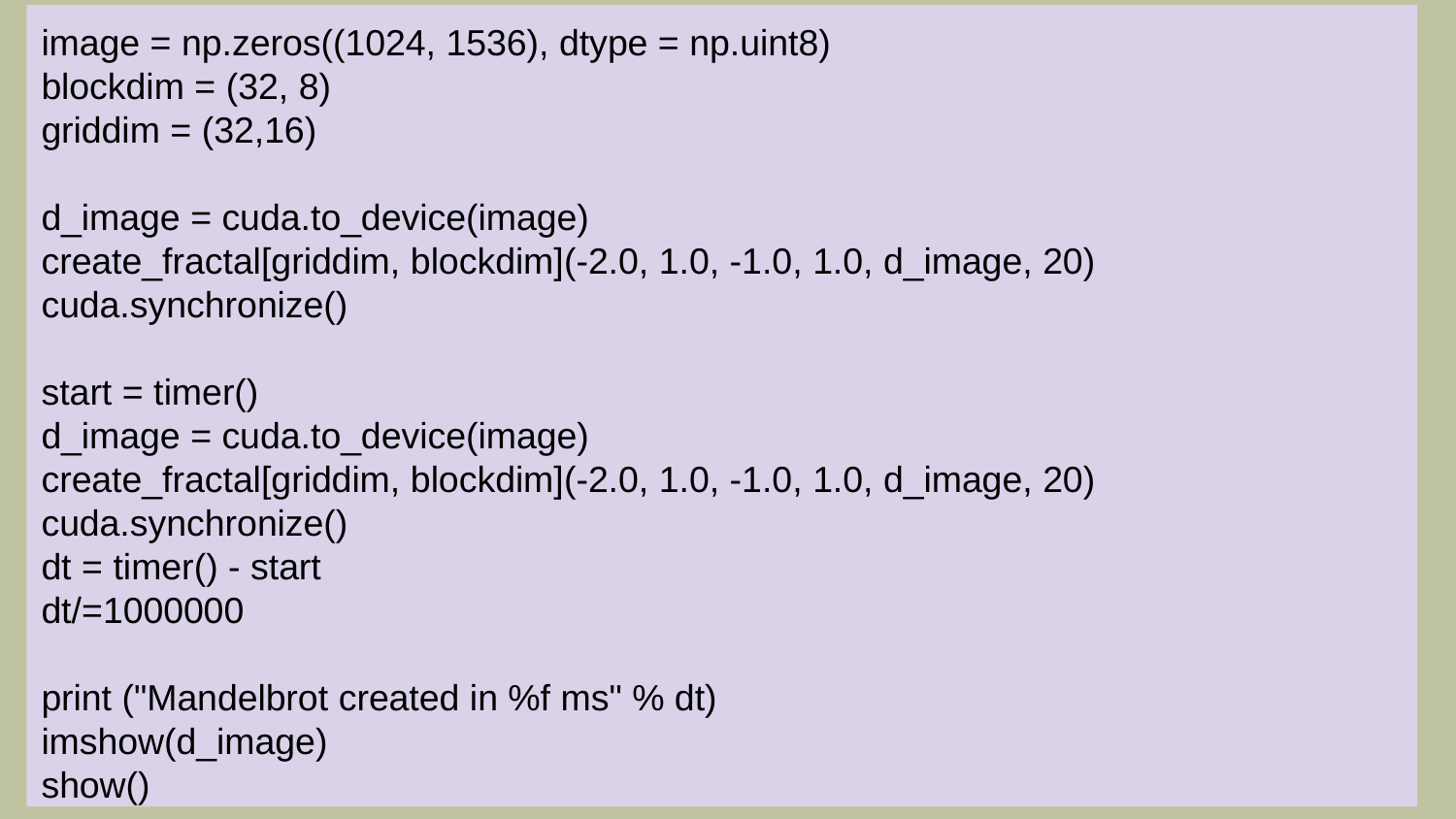

image = np.zeros((1024, 1536), dtype = np.uint8)
blockdim = (32, 8)
griddim = (32,16)

d_image = cuda.to_device(image)
create_fractal[griddim, blockdim](-2.0, 1.0, -1.0, 1.0, d_image, 20)
cuda.synchronize()

start = timer()
d_image = cuda.to_device(image)
create_fractal[griddim, blockdim](-2.0, 1.0, -1.0, 1.0, d_image, 20)
cuda.synchronize()
dt = timer() - start
dt/=1000000

print ("Mandelbrot created in %f ms" % dt)
imshow(d_image)
show()